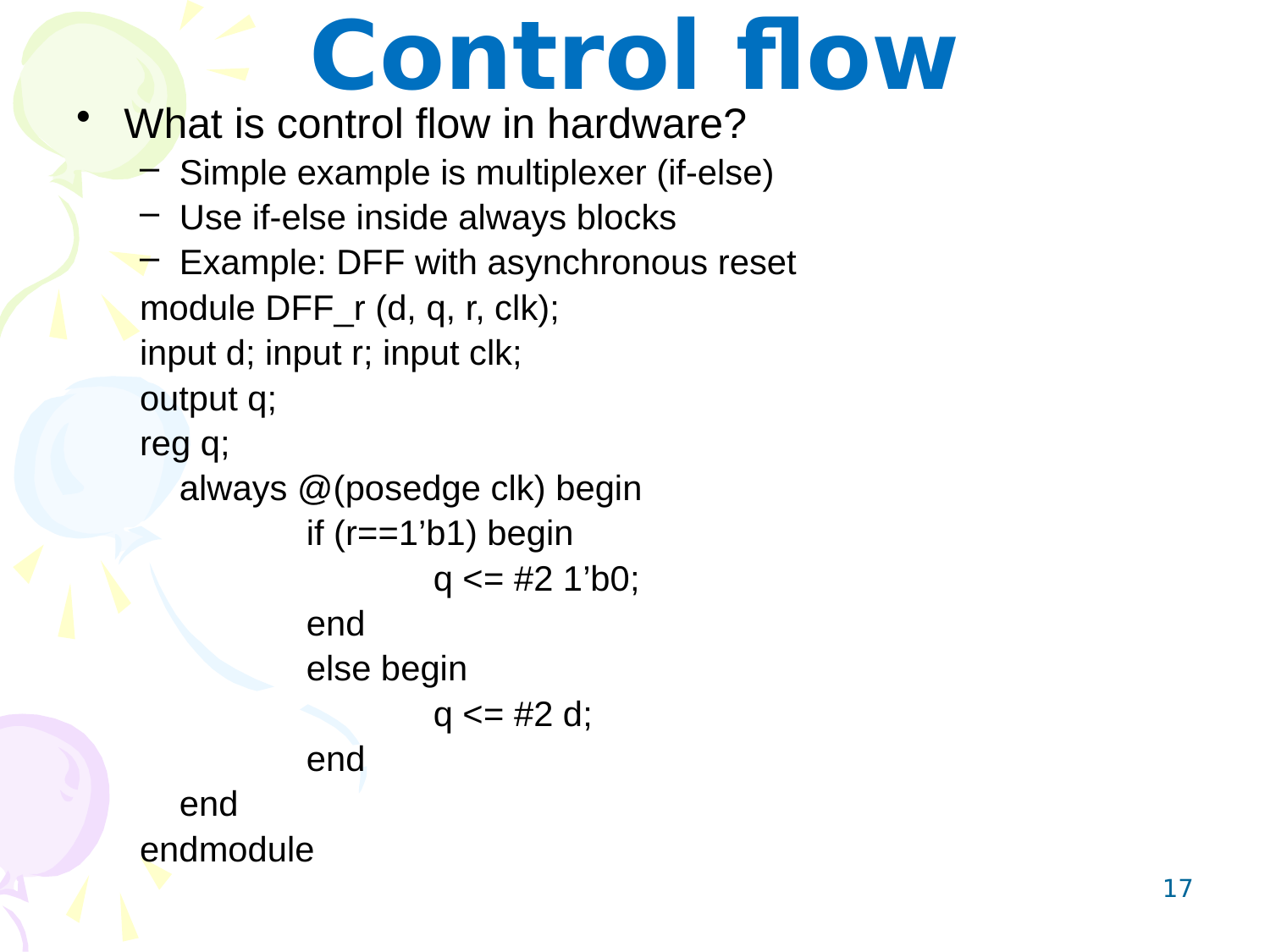

# Control flow
What is control flow in hardware?
Simple example is multiplexer (if-else)
Use if-else inside always blocks
Example: DFF with asynchronous reset
module DFF_r (d, q, r, clk);
input d; input r; input clk;
output q;
reg q;
	always @(posedge clk) begin
		if (r==1’b1) begin
			q <= #2 1’b0;
		end
		else begin
			q <= #2 d;
		end
	end
endmodule

17